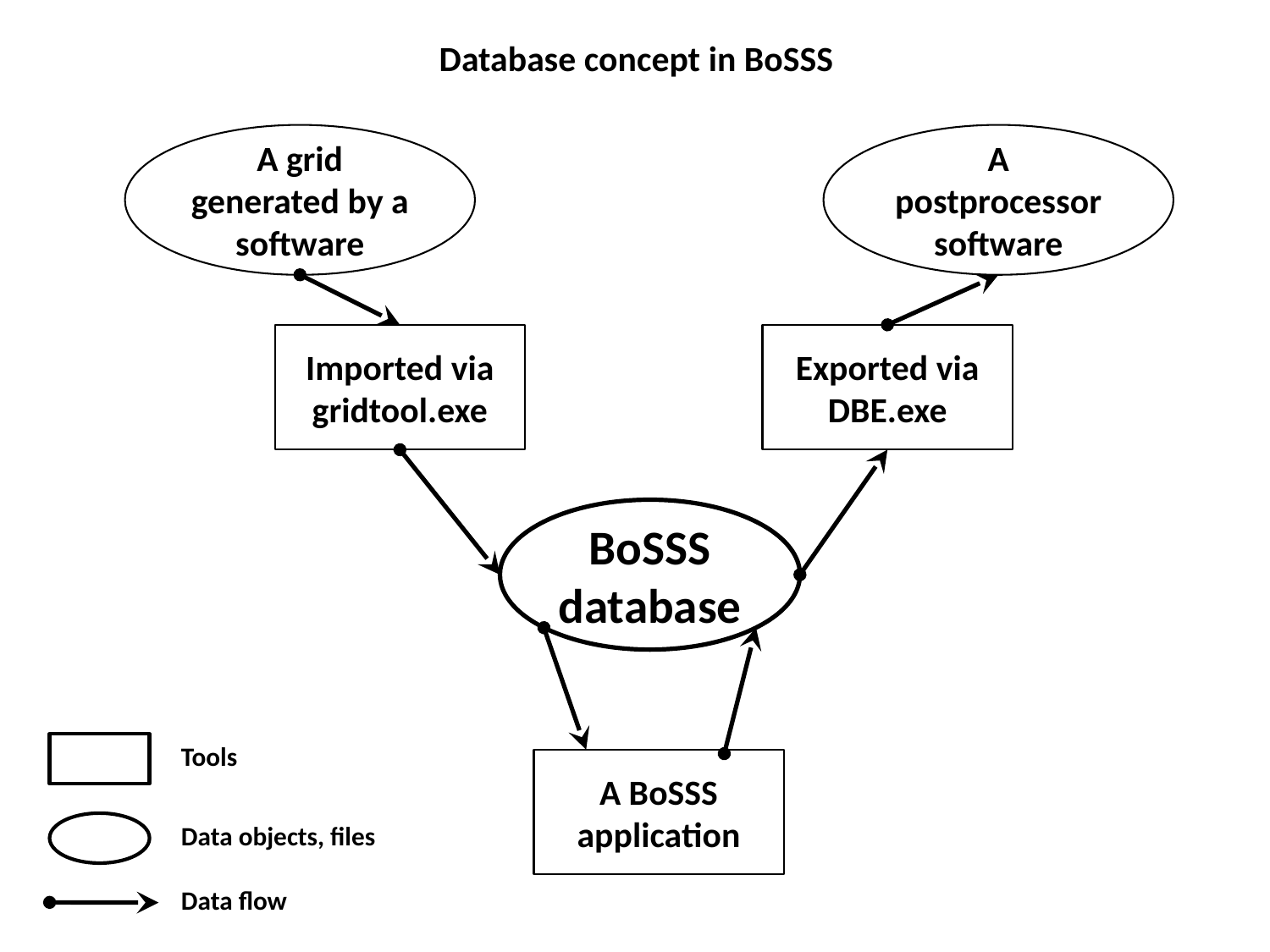

Database concept in BoSSS
A grid generated by a software
A postprocessor software
Imported via gridtool.exe
Exported via DBE.exe
BoSSS database

Tools
A BoSSS application

Data objects, files
Data flow